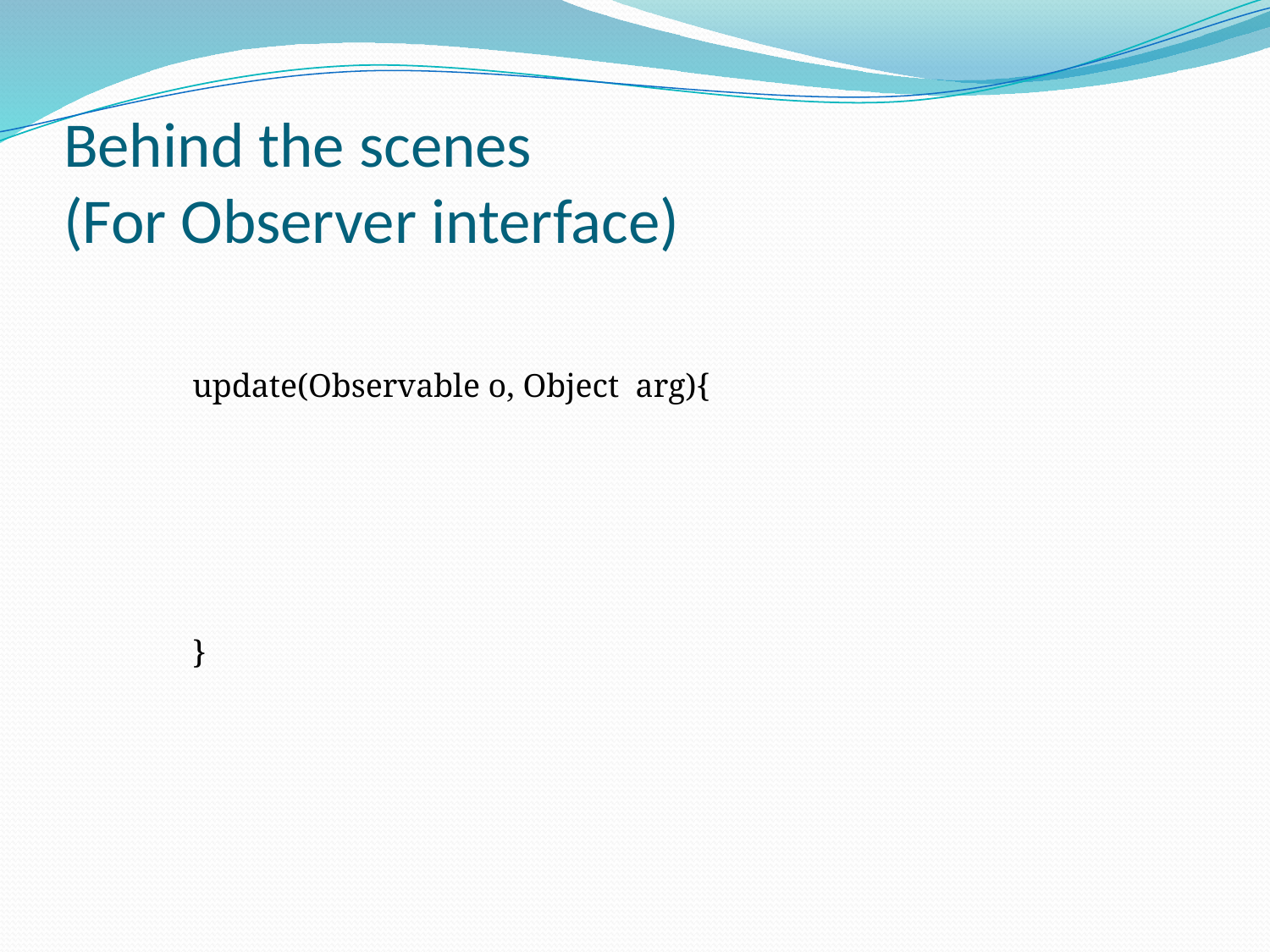

# Behind the scenes (For Observer interface)
update(Observable o, Object  arg){

}